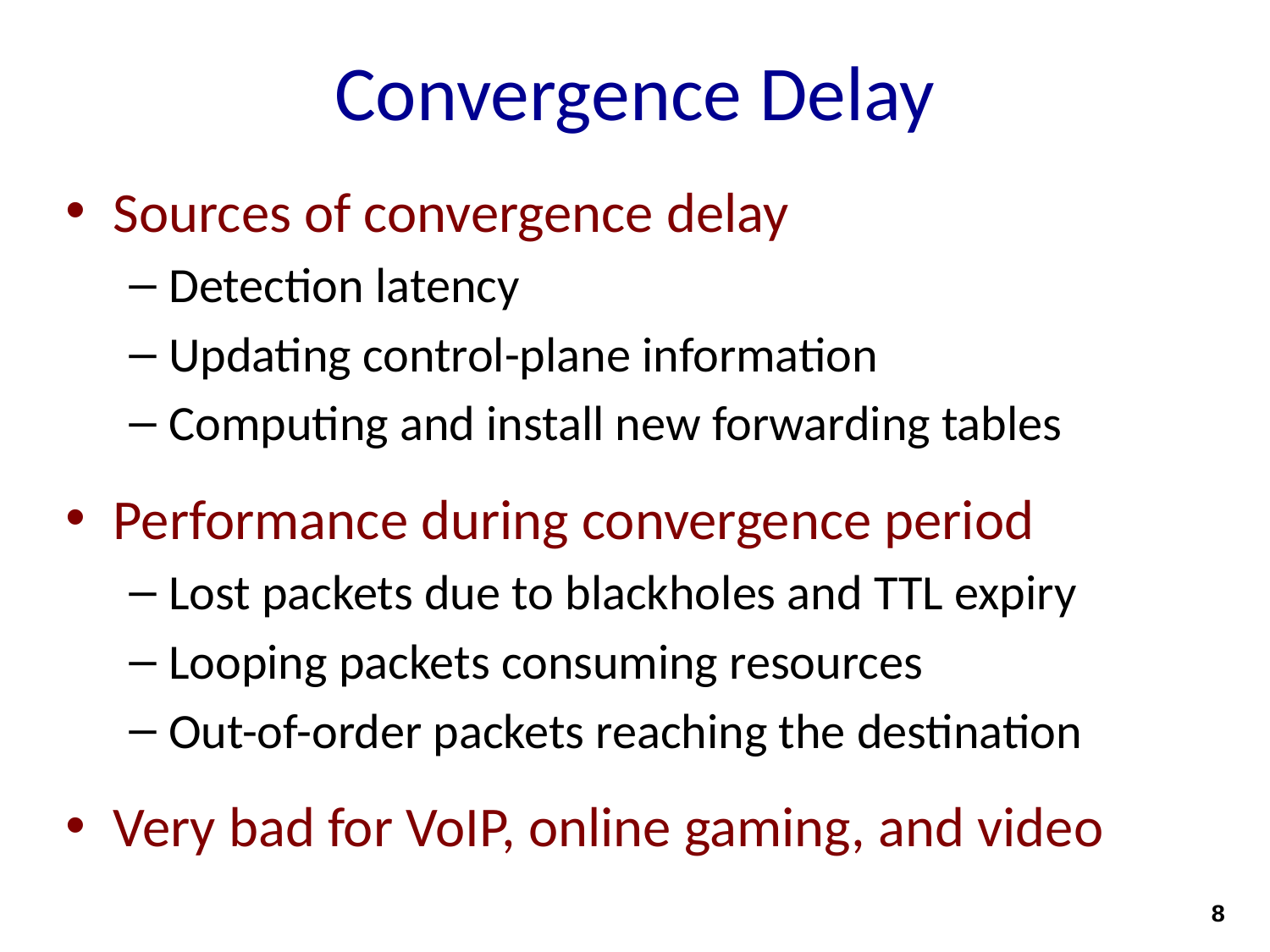

# Convergence Delay
Sources of convergence delay
Detection latency
Updating control-plane information
Computing and install new forwarding tables
Performance during convergence period
Lost packets due to blackholes and TTL expiry
Looping packets consuming resources
Out-of-order packets reaching the destination
Very bad for VoIP, online gaming, and video
8